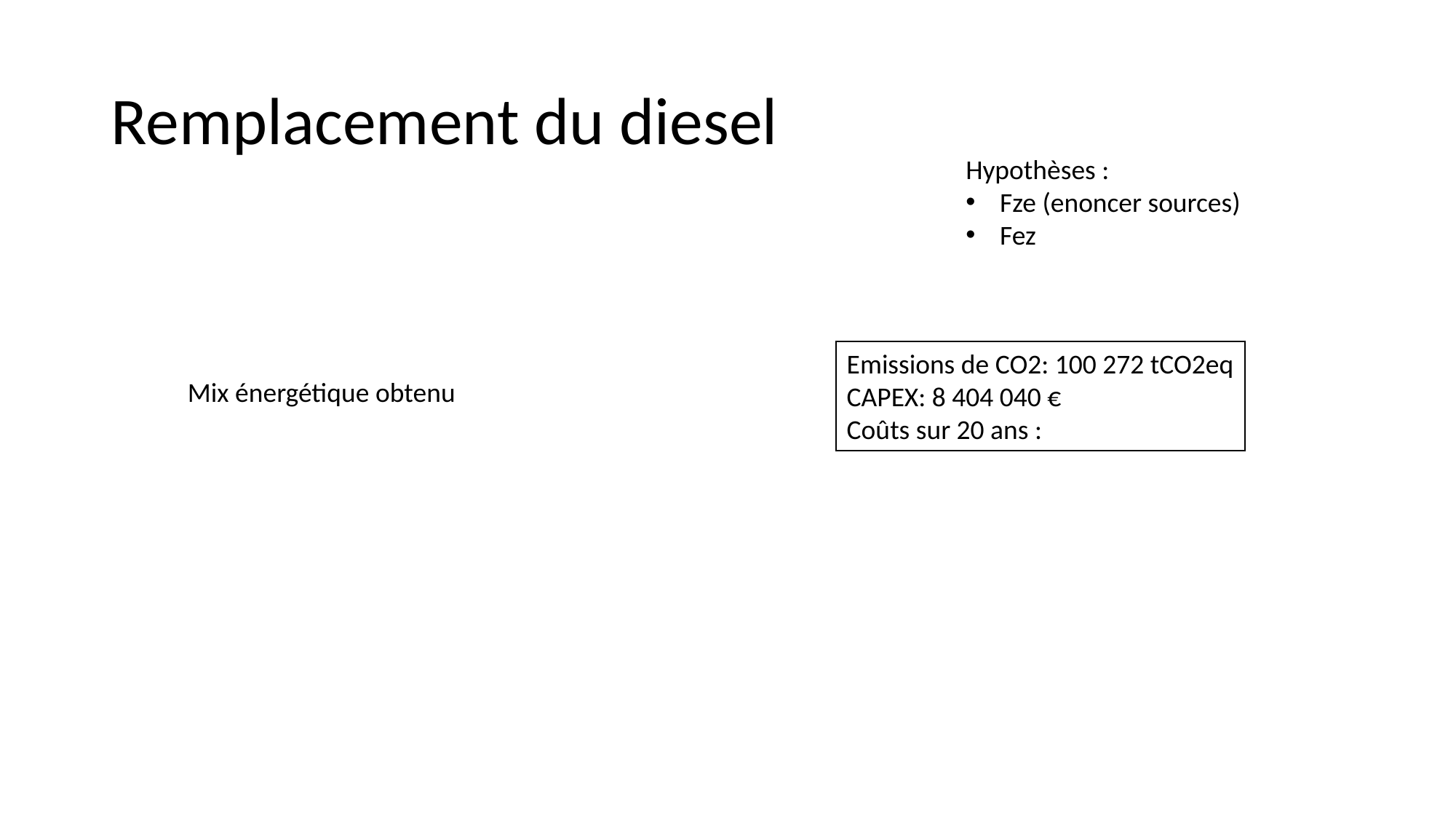

# Remplacement du diesel
Hypothèses :
Fze (enoncer sources)
Fez

Emissions de CO2: 100 272 tCO2eq
CAPEX: 8 404 040 €
Coûts sur 20 ans :
Mix énergétique obtenu